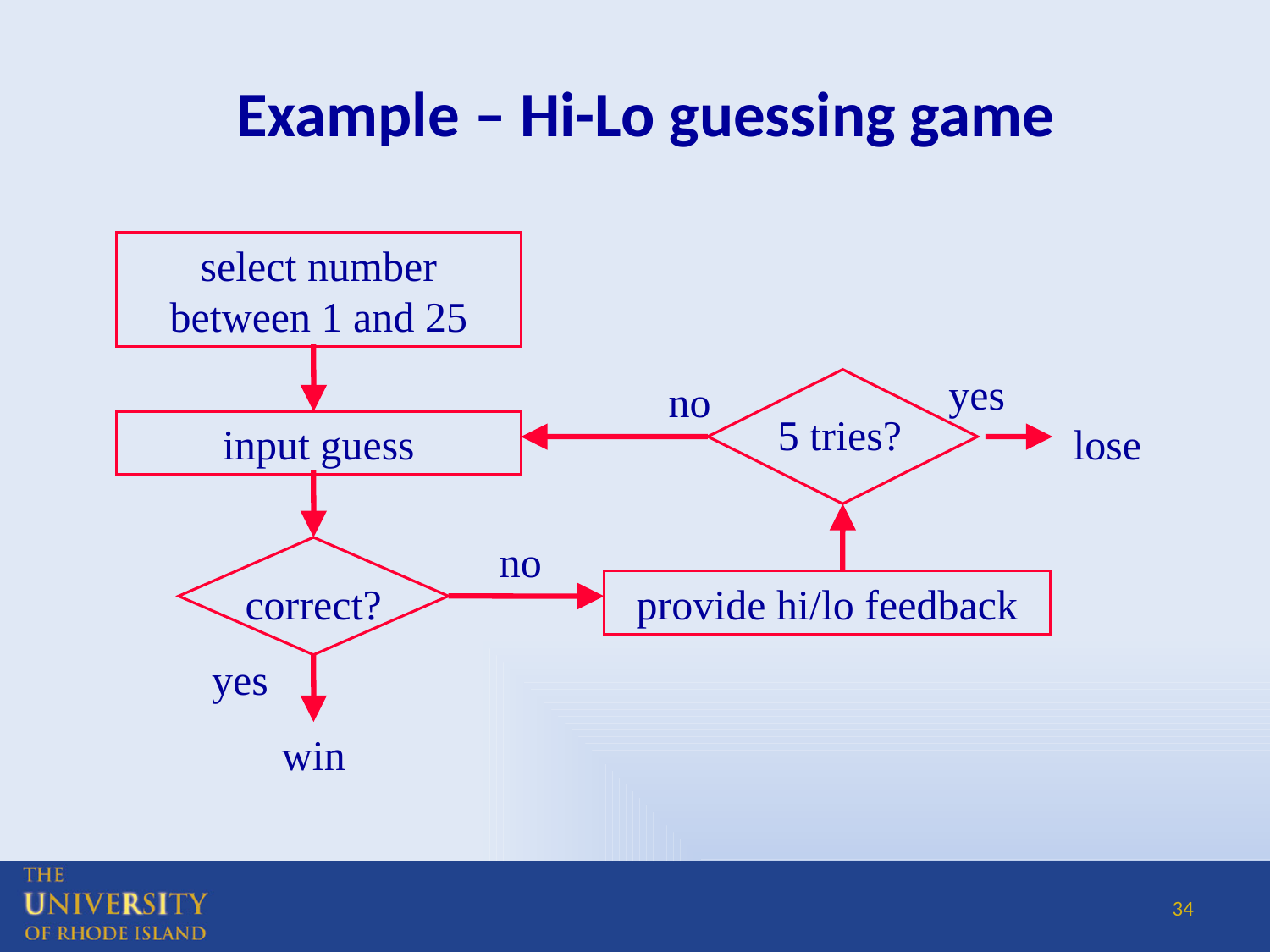

# Example – Hi-Lo guessing game
select number between 1 and 25

yes
no

5 tries?

input guess

no

correct?
provide hi/lo feedback

yes

win
lose